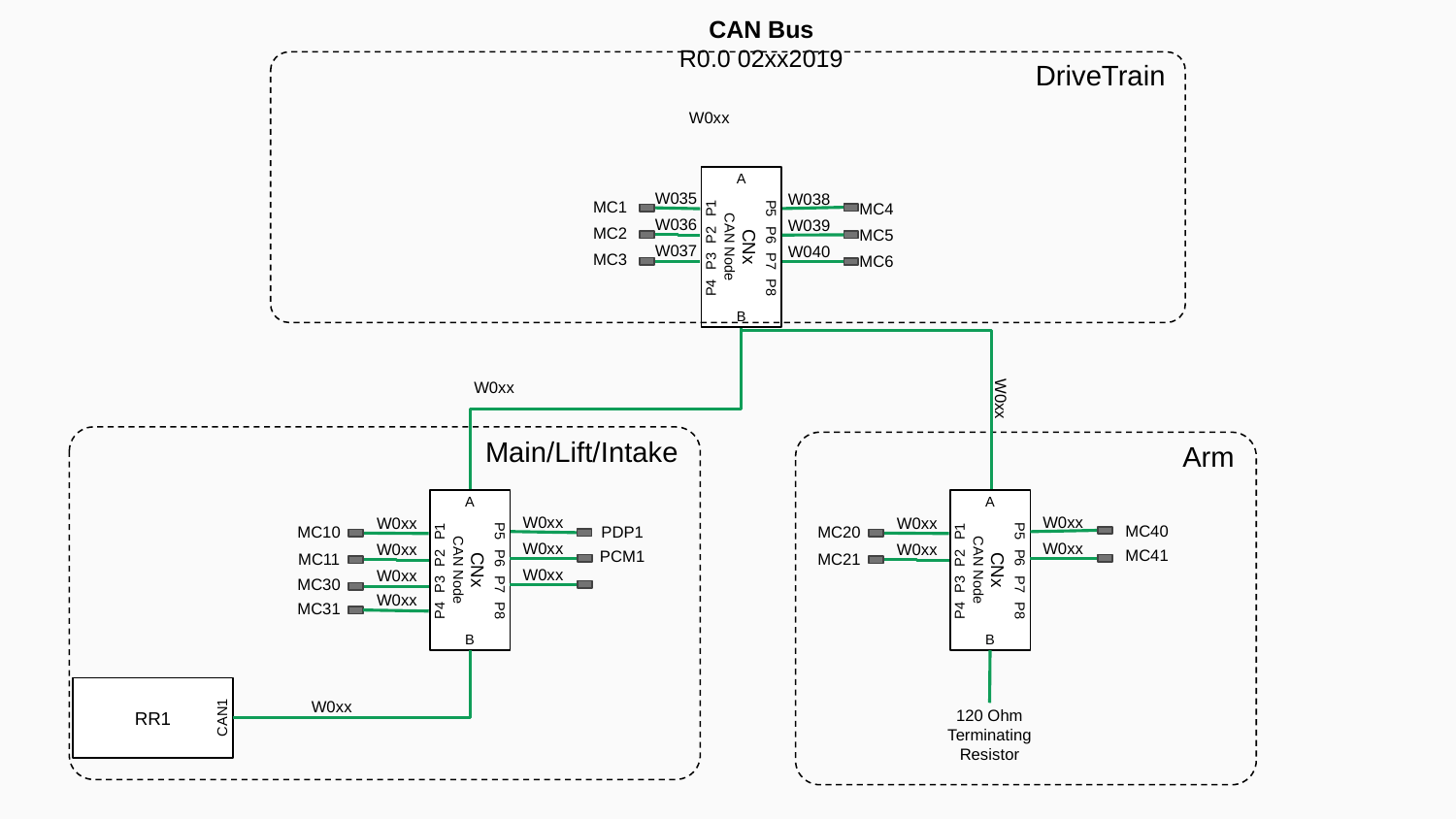

CAN Bus
R0.0 02xx2019
DriveTrain

W0xx
A
P1
P2
P3
P4
P5
P6
P7
P8
CNx
CAN Node
B
W035
W038
MC1
MC4

W036
W039
MC2
MC5

W037
W040
MC3
MC6

W0xx
W0xx
Main/Lift/Intake
Arm
A
P1
P2
P3
P4
P5
P6
P7
P8
CNx
CAN Node
B
A
P1
P2
P3
P4
P5
P6
P7
P8
CNx
CAN Node
B
W0xx
W0xx
W0xx
W0xx
MC40
MC10
PDP1
MC20

W0xx
W0xx
W0xx
W0xx
MC41
PCM1
MC11
MC21

W0xx
W0xx
MC30

W0xx
MC31

RR1
CAN1
W0xx
120 Ohm
Terminating Resistor